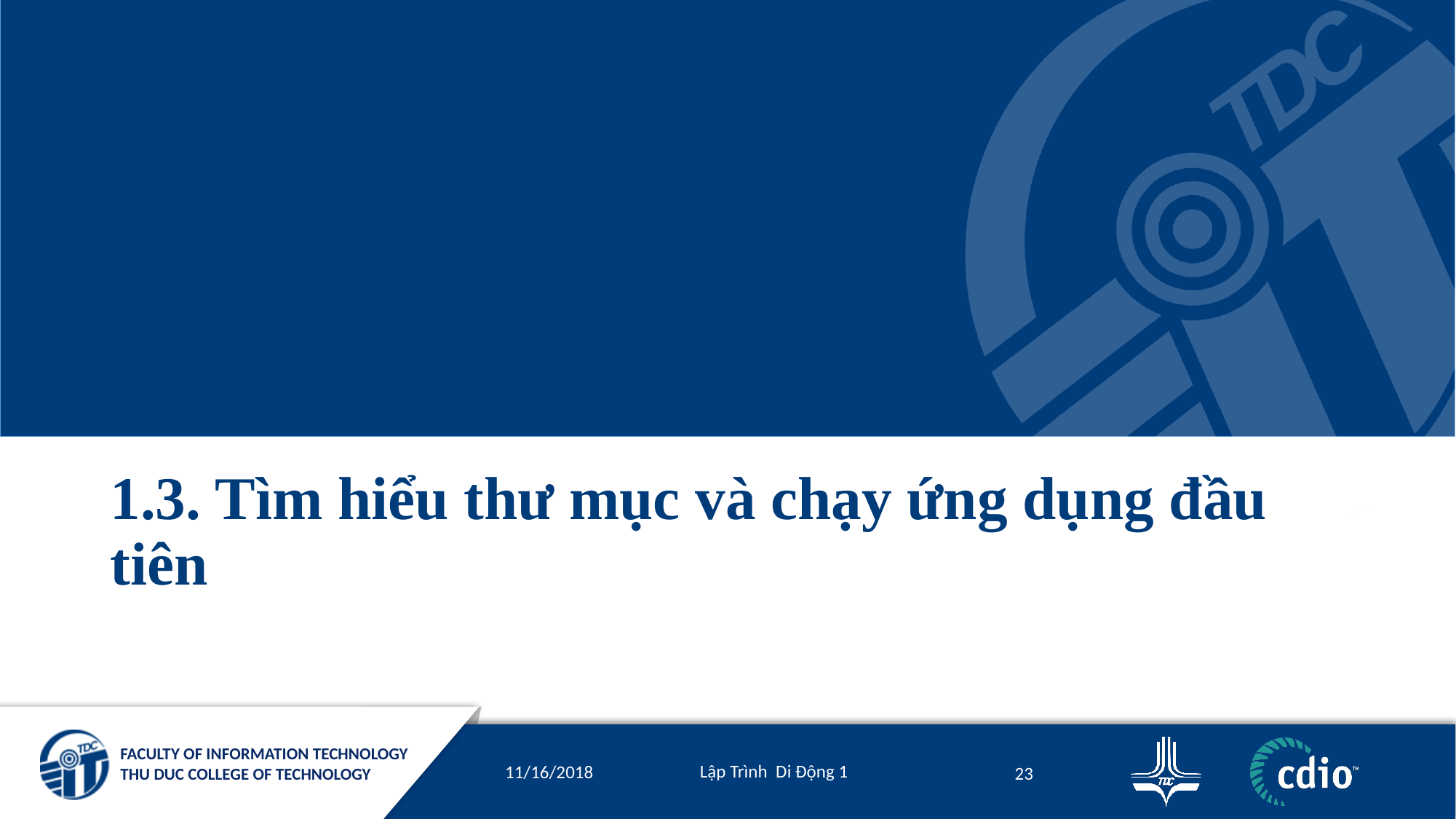

# 1.3. Tìm hiểu thư mục và chạy ứng dụng đầu tiên